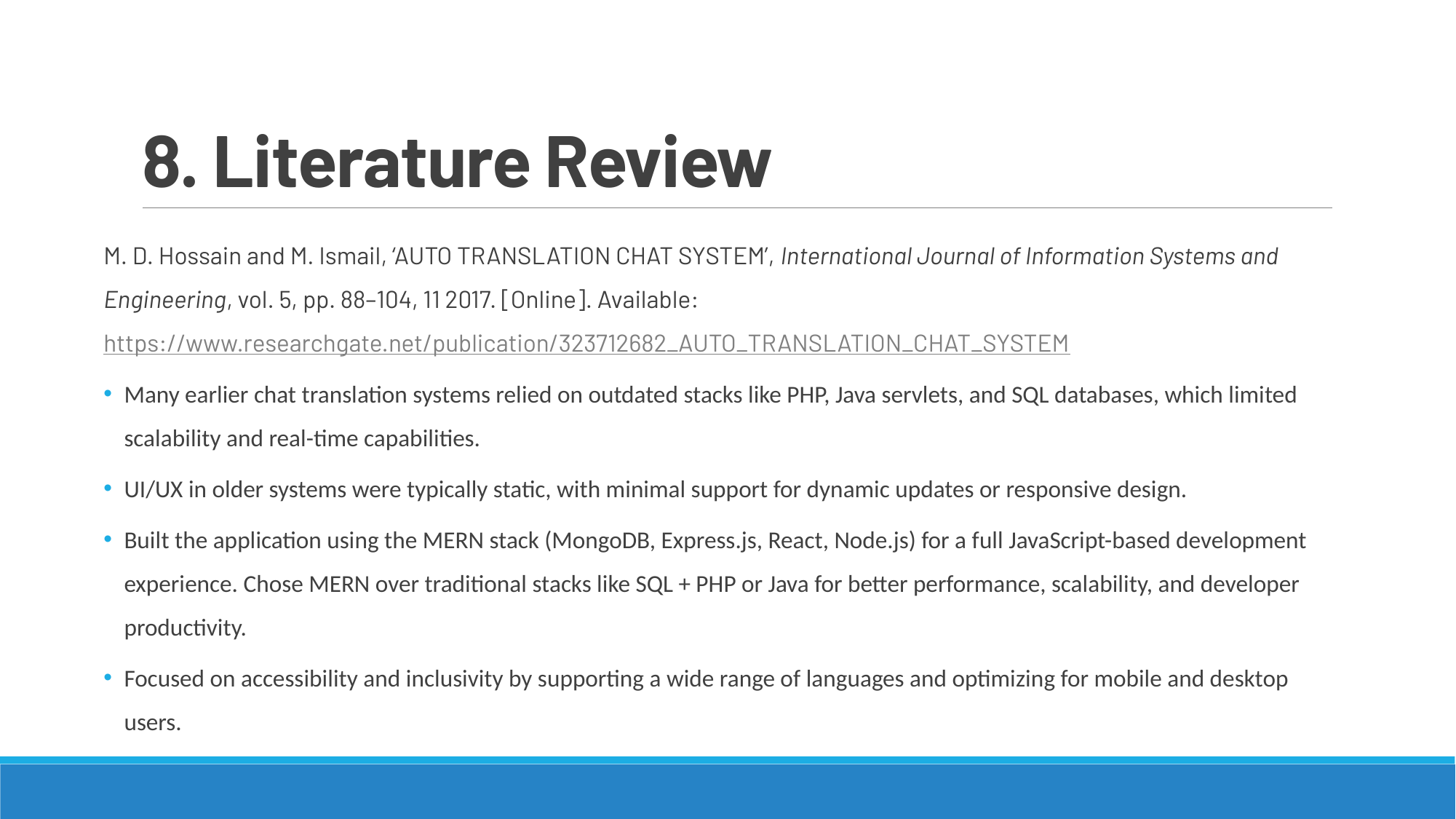

# 8. Literature Review
M. D. Hossain and M. Ismail, ‘AUTO TRANSLATION CHAT SYSTEM’, International Journal of Information Systems and Engineering, vol. 5, pp. 88–104, 11 2017. [Online]. Available: https://www.researchgate.net/publication/323712682_AUTO_TRANSLATION_CHAT_SYSTEM
Many earlier chat translation systems relied on outdated stacks like PHP, Java servlets, and SQL databases, which limited scalability and real-time capabilities.
UI/UX in older systems were typically static, with minimal support for dynamic updates or responsive design.
Built the application using the MERN stack (MongoDB, Express.js, React, Node.js) for a full JavaScript-based development experience. Chose MERN over traditional stacks like SQL + PHP or Java for better performance, scalability, and developer productivity.
Focused on accessibility and inclusivity by supporting a wide range of languages and optimizing for mobile and desktop users.